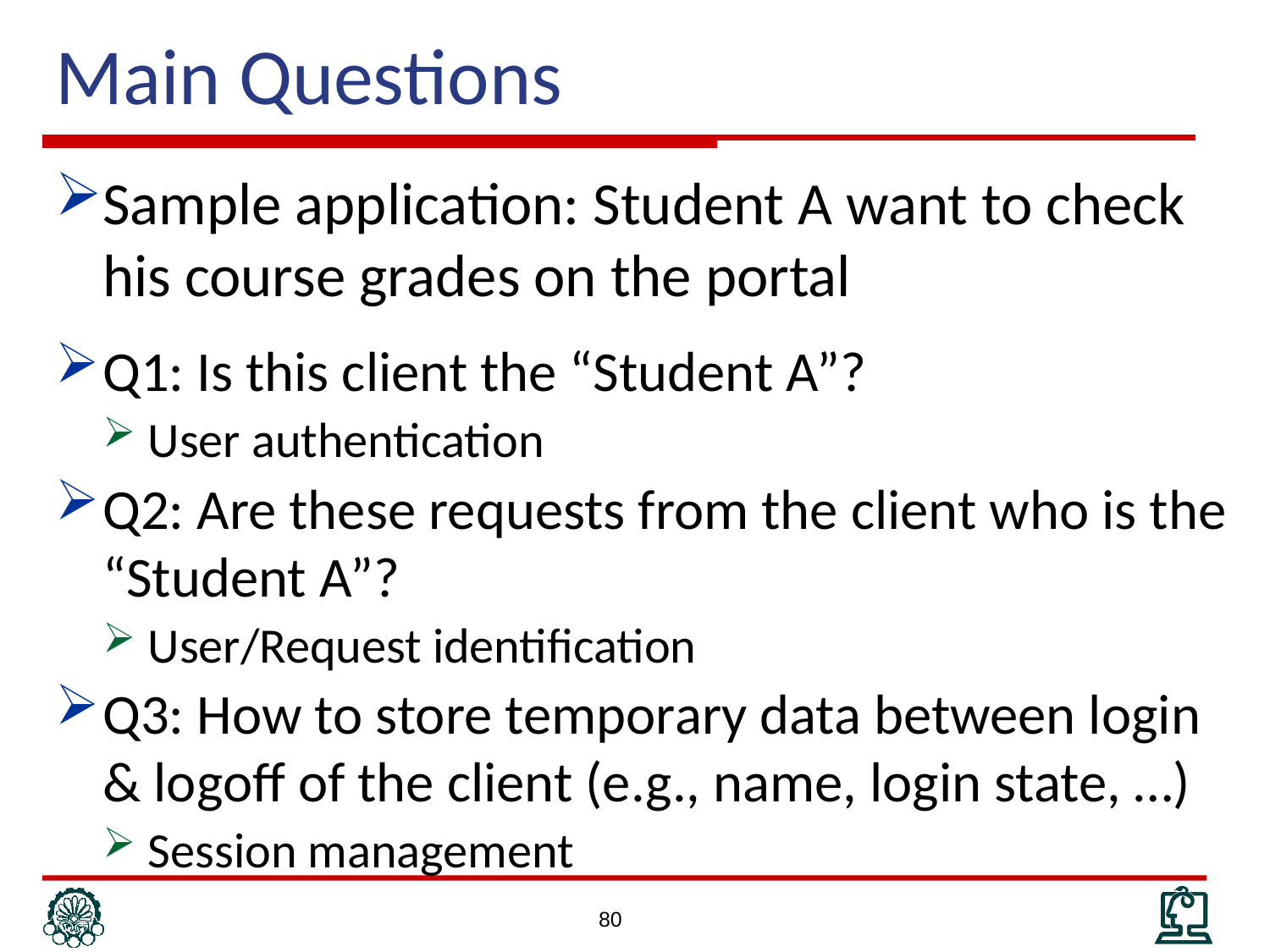

# Main Questions
Sample application: Student A want to check his course grades on the portal
Q1: Is this client the “Student A”?
User authentication
Q2: Are these requests from the client who is the “Student A”?
User/Request identification
Q3: How to store temporary data between login & logoff of the client (e.g., name, login state, …)
Session management
80